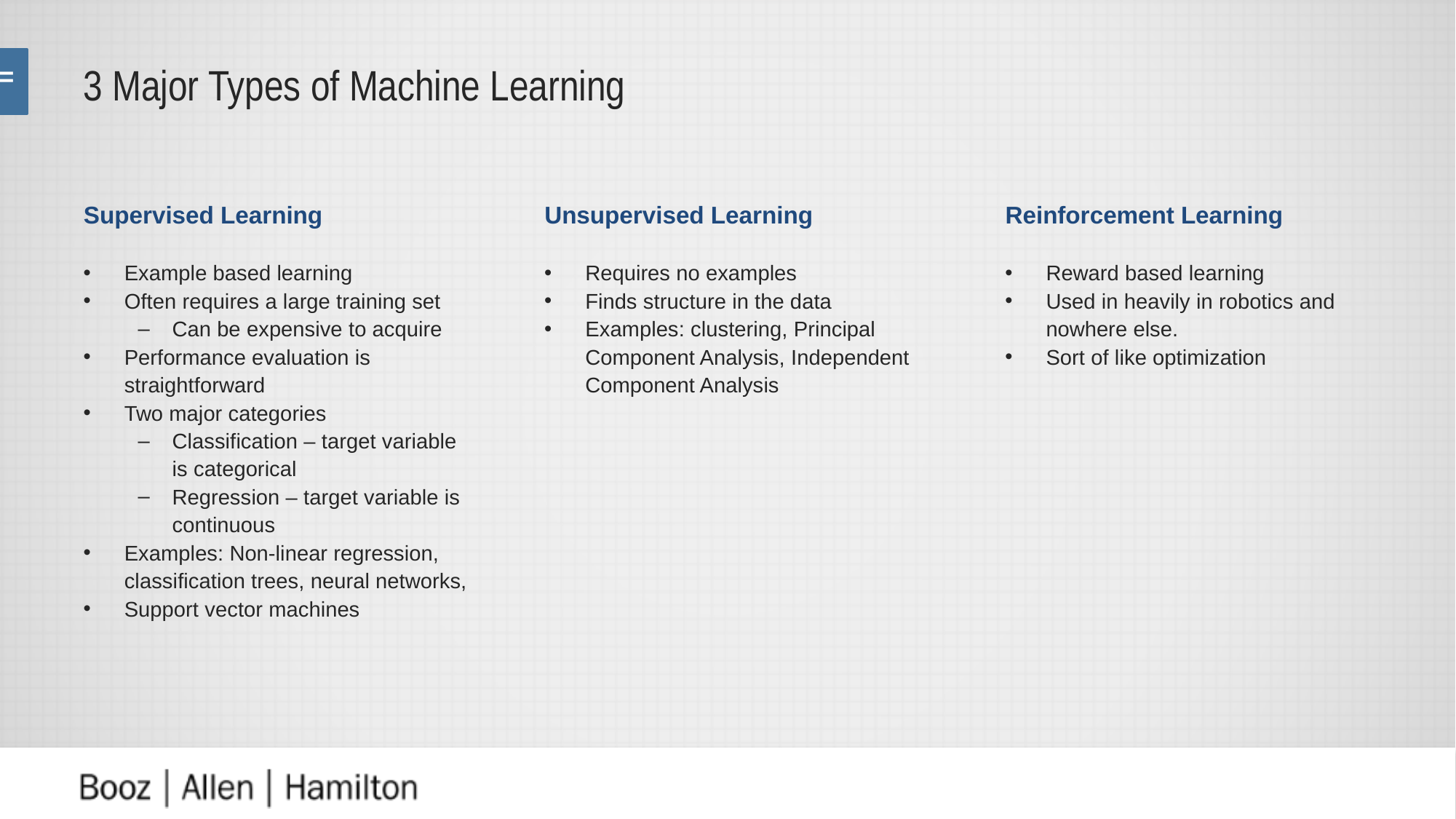

# 3 Major Types of Machine Learning
Supervised Learning
Unsupervised Learning
Reinforcement Learning
Example based learning
Often requires a large training set
Can be expensive to acquire
Performance evaluation is straightforward
Two major categories
Classification – target variable is categorical
Regression – target variable is continuous
Examples: Non-linear regression, classification trees, neural networks,
Support vector machines

Requires no examples
Finds structure in the data
Examples: clustering, Principal Component Analysis, Independent Component Analysis
Reward based learning
Used in heavily in robotics and nowhere else.
Sort of like optimization